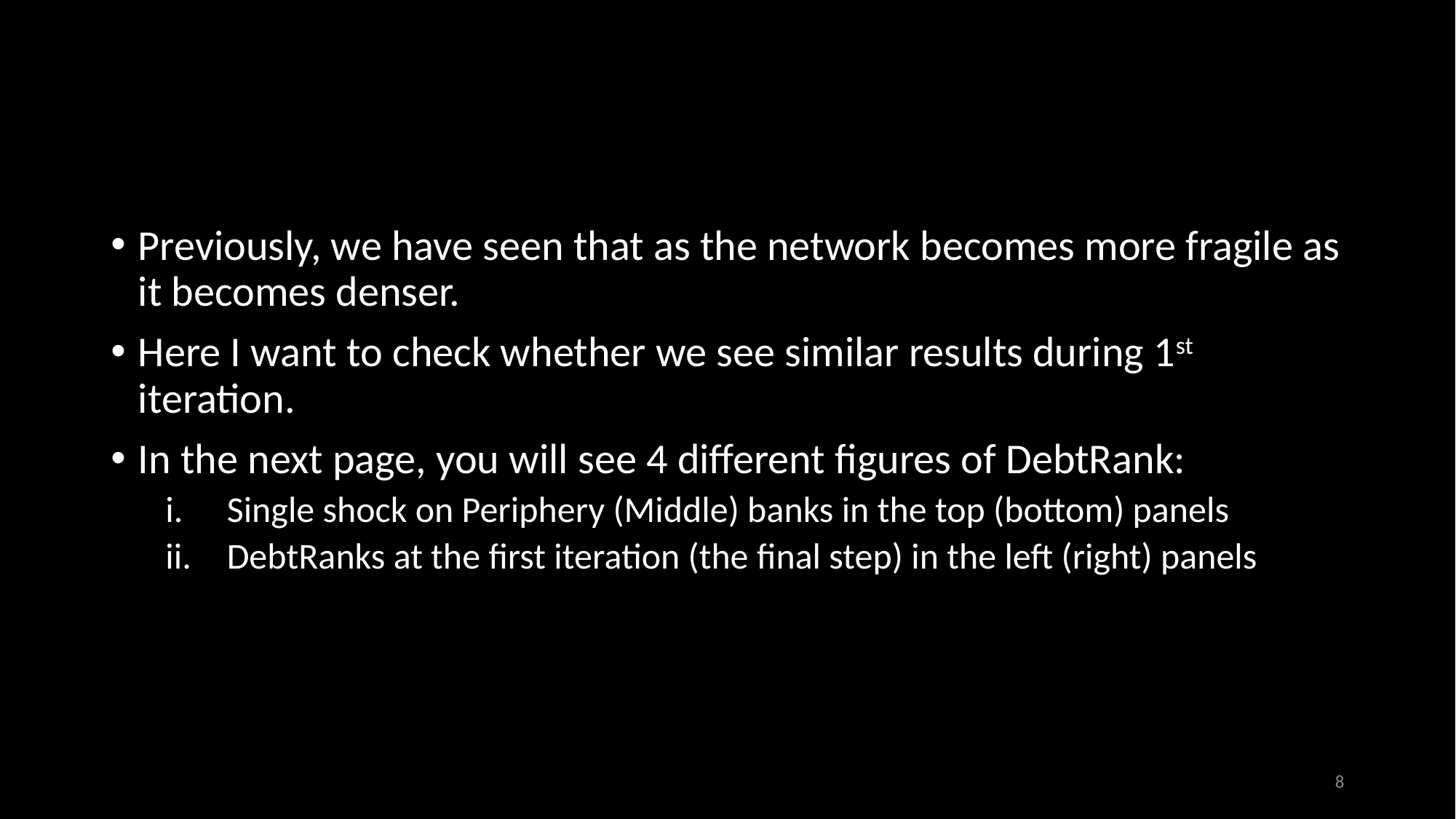

#
Previously, we have seen that as the network becomes more fragile as it becomes denser.
Here I want to check whether we see similar results during 1st iteration.
In the next page, you will see 4 different figures of DebtRank:
Single shock on Periphery (Middle) banks in the top (bottom) panels
DebtRanks at the first iteration (the final step) in the left (right) panels
8